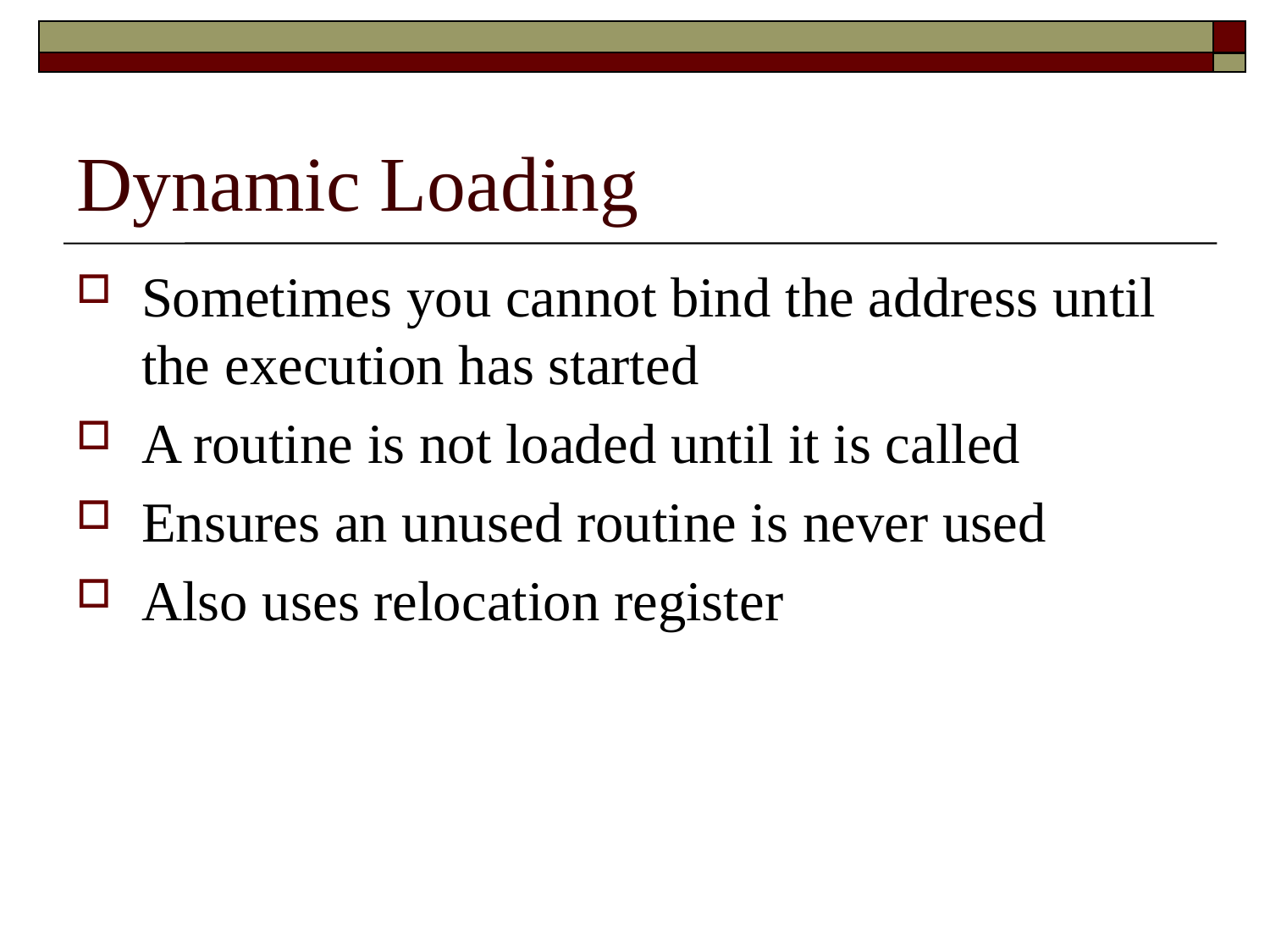

# Dynamic Loading
Sometimes you cannot bind the address until the execution has started
A routine is not loaded until it is called
Ensures an unused routine is never used
Also uses relocation register